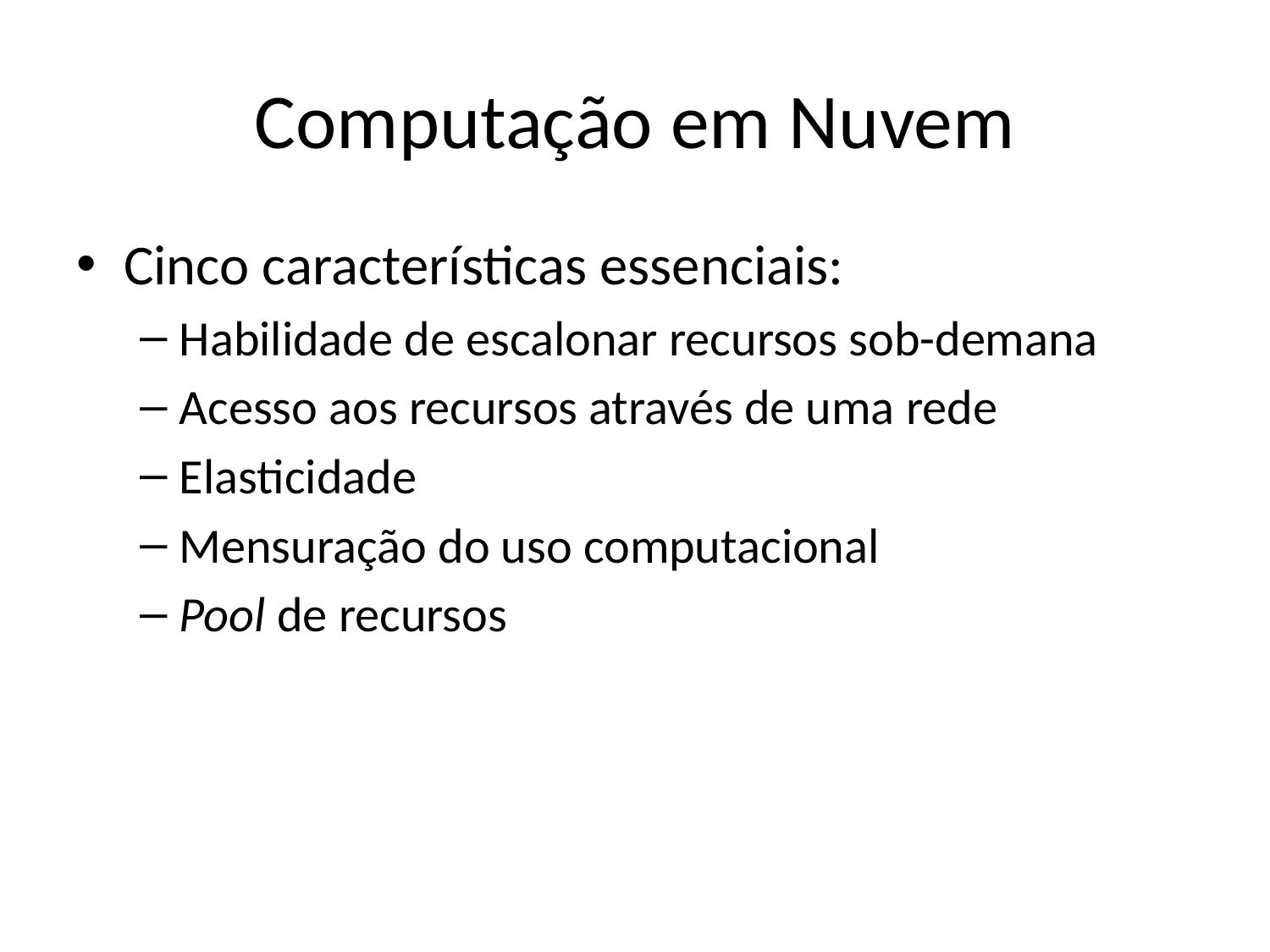

# Computação em Nuvem
Cinco características essenciais:
Habilidade de escalonar recursos sob-demana
Acesso aos recursos através de uma rede
Elasticidade
Mensuração do uso computacional
Pool de recursos